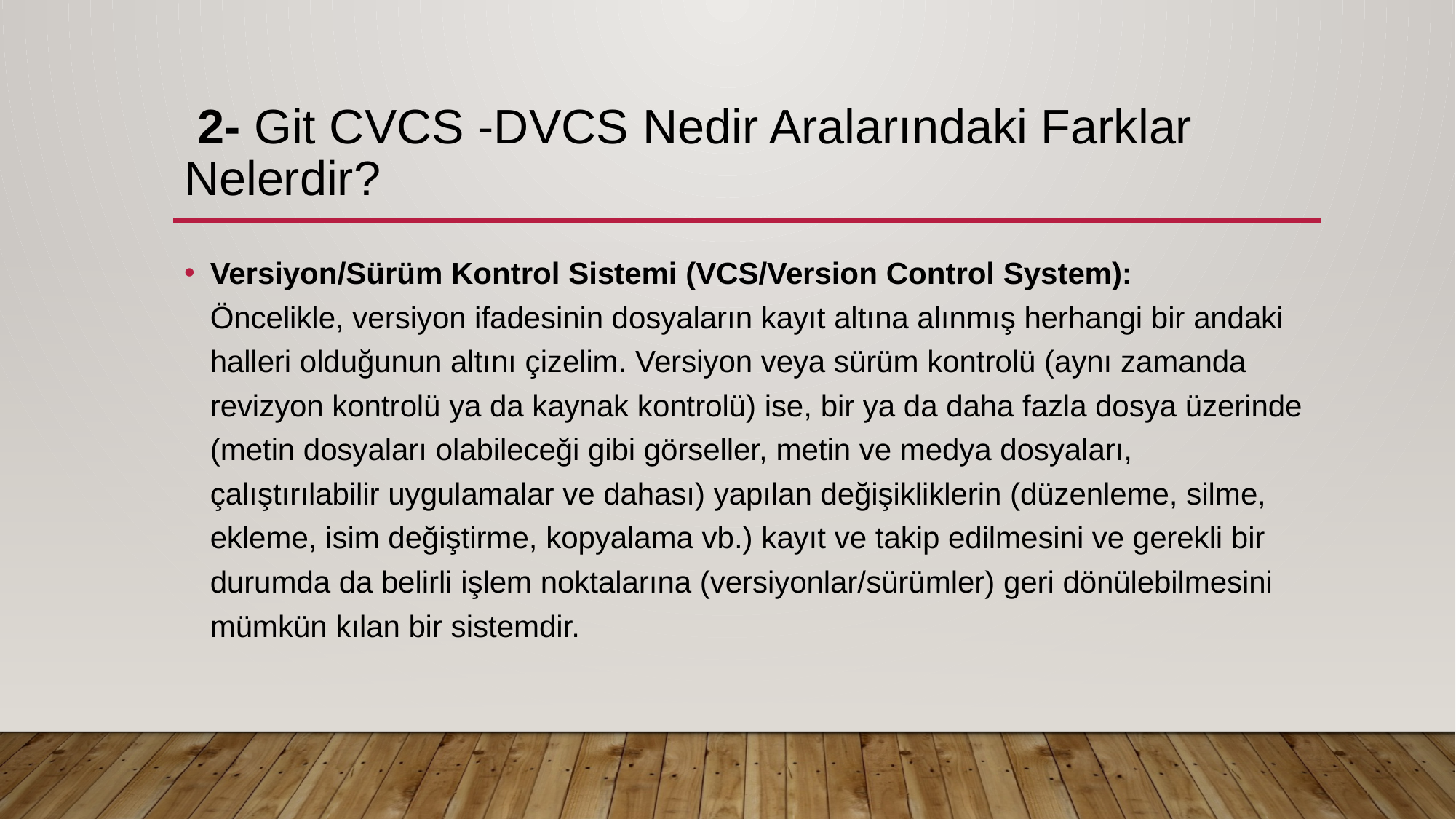

# 2- Git CVCS -DVCS Nedir Aralarındaki Farklar Nelerdir?
Versiyon/Sürüm Kontrol Sistemi (VCS/Version Control System): Öncelikle, versiyon ifadesinin dosyaların kayıt altına alınmış herhangi bir andaki halleri olduğunun altını çizelim. Versiyon veya sürüm kontrolü (aynı zamanda revizyon kontrolü ya da kaynak kontrolü) ise, bir ya da daha fazla dosya üzerinde (metin dosyaları olabileceği gibi görseller, metin ve medya dosyaları, çalıştırılabilir uygulamalar ve dahası) yapılan değişikliklerin (düzenleme, silme, ekleme, isim değiştirme, kopyalama vb.) kayıt ve takip edilmesini ve gerekli bir durumda da belirli işlem noktalarına (versiyonlar/sürümler) geri dönülebilmesini mümkün kılan bir sistemdir.